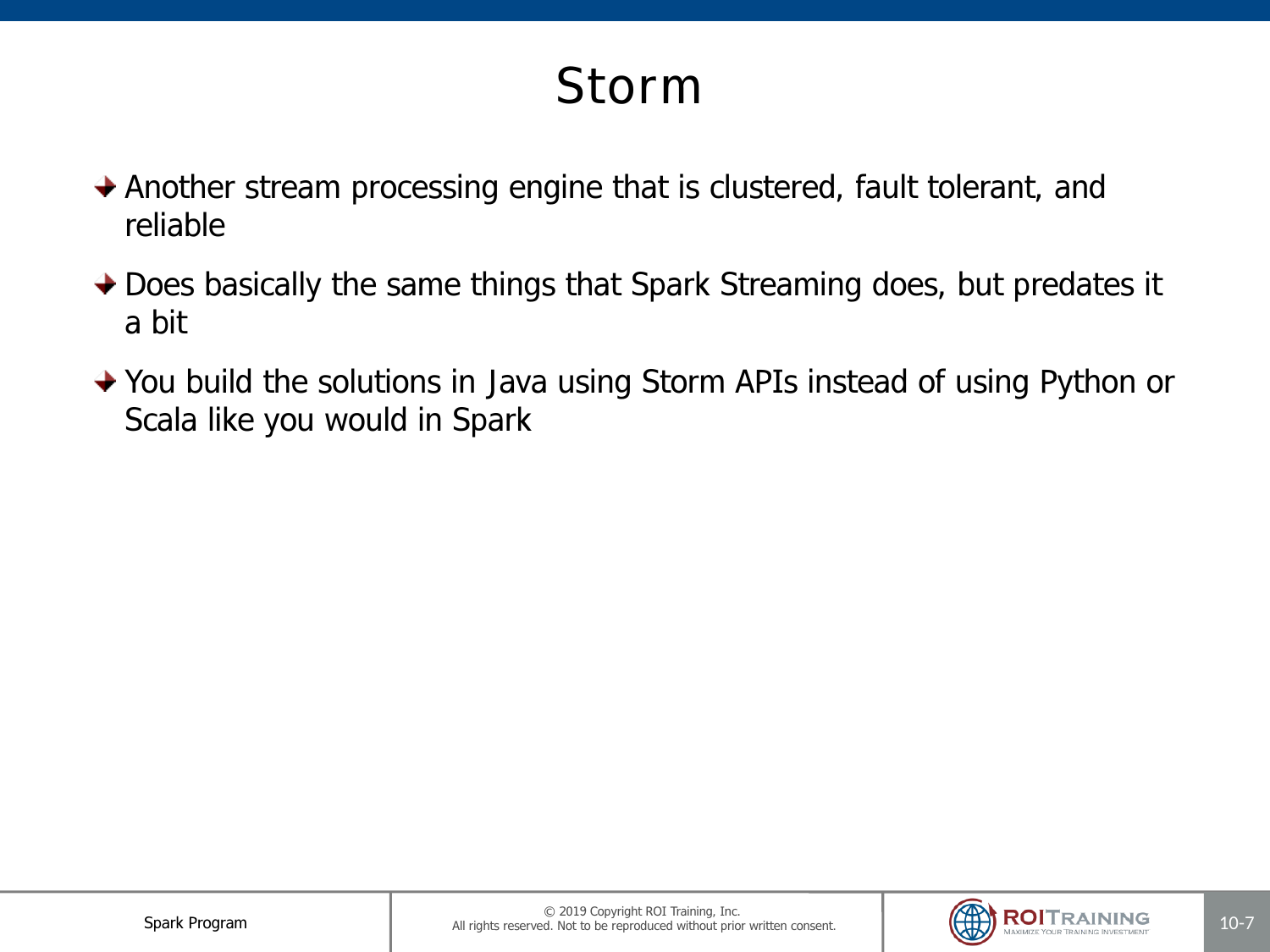

# Storm
Another stream processing engine that is clustered, fault tolerant, and reliable
Does basically the same things that Spark Streaming does, but predates it a bit
You build the solutions in Java using Storm APIs instead of using Python or Scala like you would in Spark